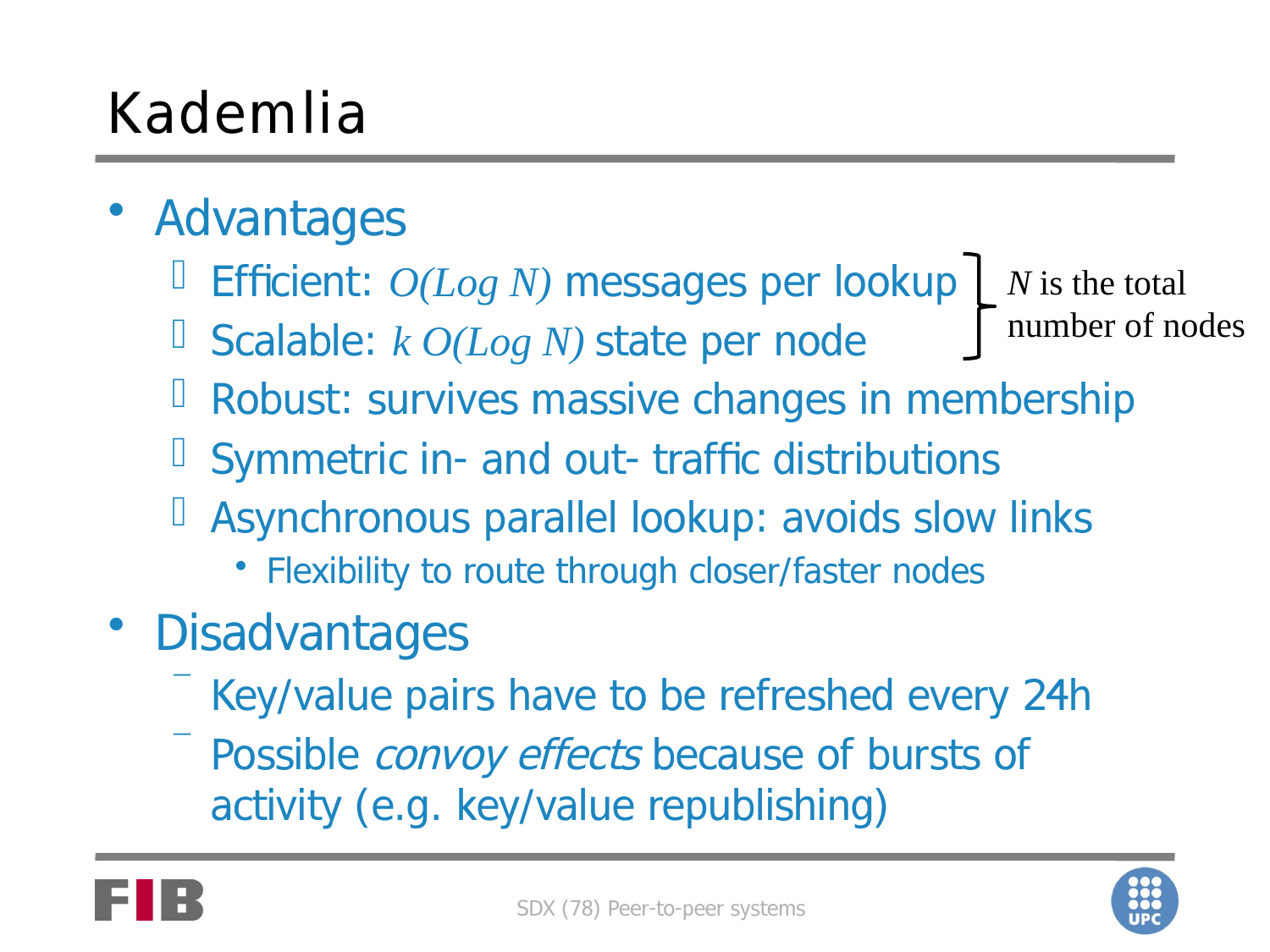

# Kademlia
Advantages
Efficient: O(Log N) messages per lookup
Scalable: k O(Log N) state per node
Robust: survives massive changes in membership
Symmetric in- and out- traffic distributions
Asynchronous parallel lookup: avoids slow links
Flexibility to route through closer/faster nodes
Disadvantages
Key/value pairs have to be refreshed every 24h
Possible convoy effects because of bursts of activity (e.g. key/value republishing)

N is the total number of nodes